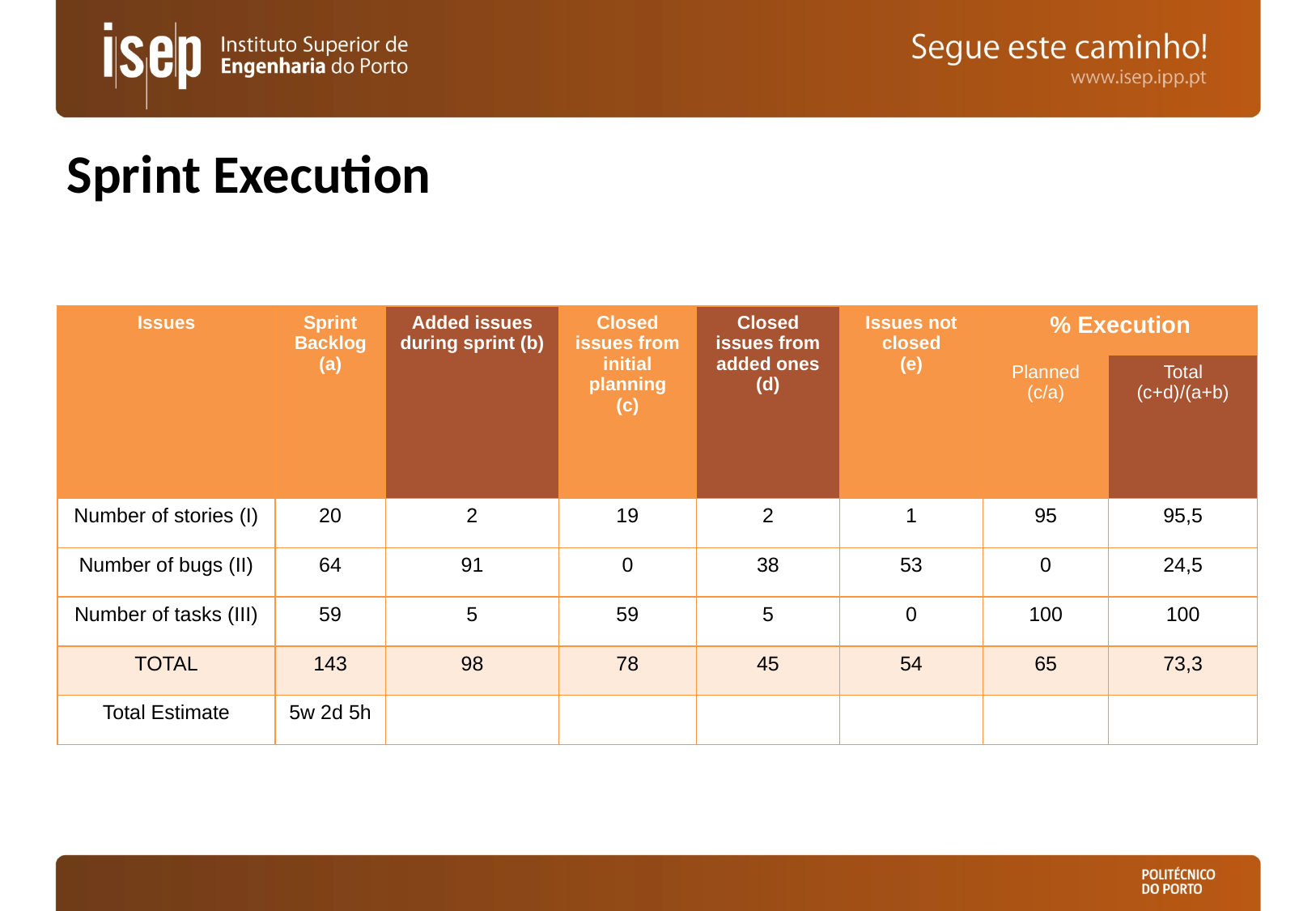

Sprint Execution
| Issues | Sprint Backlog (a) | Added issues during sprint (b) | Closed issues from initial planning (c) | Closed issues from added ones (d) | Issues not closed (e) | % Execution |  |
| --- | --- | --- | --- | --- | --- | --- | --- |
|  |  |  |  |  |  | Planned (c/a) | Total (c+d)/(a+b) |
| Number of stories (I) | 20 | 2 | 19 | 2 | 1 | 95 | 95,5 |
| Number of bugs (II) | 64 | 91 | 0 | 38 | 53 | 0 | 24,5 |
| Number of tasks (III) | 59 | 5 | 59 | 5 | 0 | 100 | 100 |
| TOTAL | 143 | 98 | 78 | 45 | 54 | 65 | 73,3 |
| Total Estimate | 5w 2d 5h |  |  |  |  |  |  |